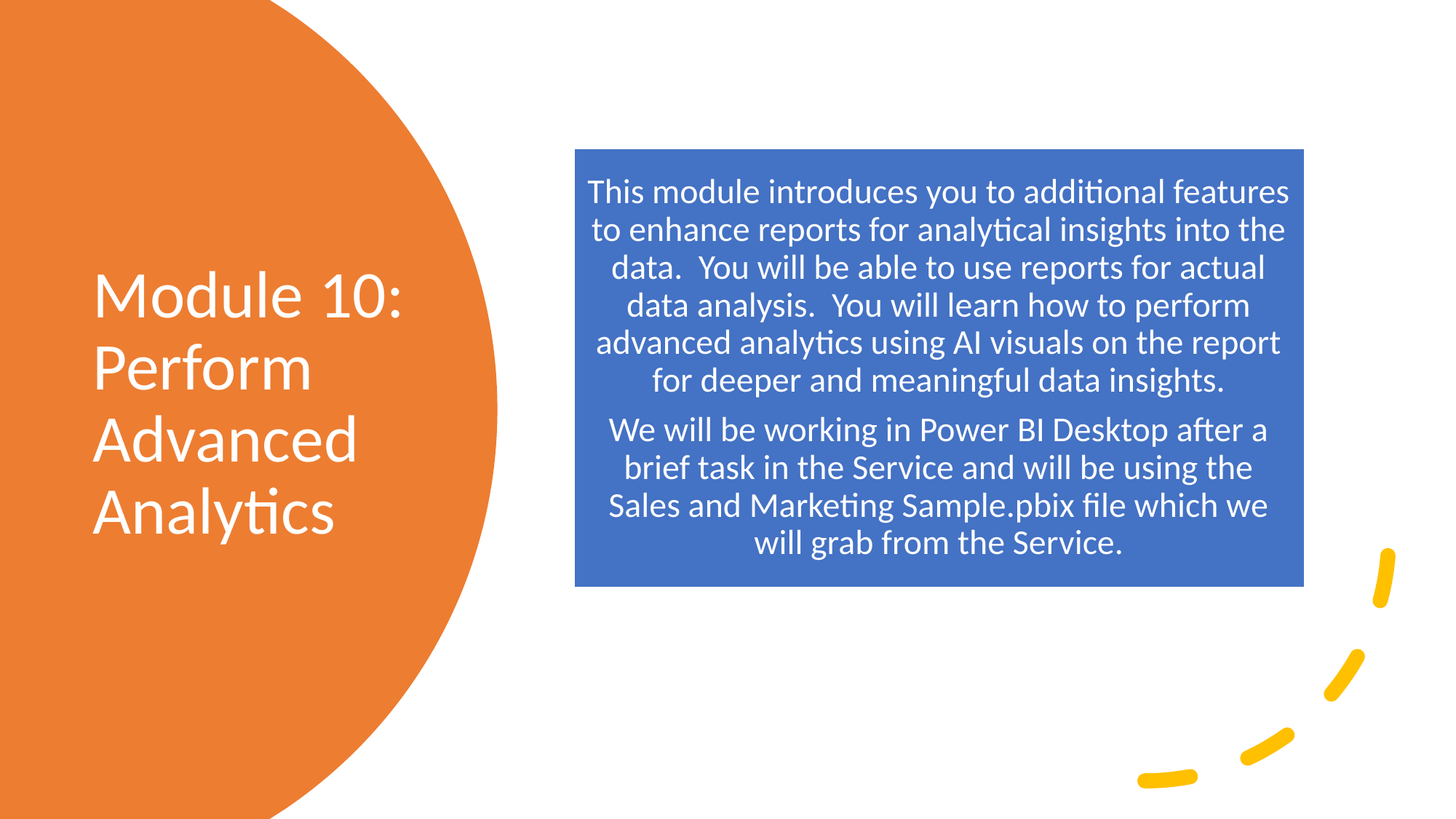

# Module 10:  Perform Advanced Analytics
This module introduces you to additional features to enhance reports for analytical insights into the data.  You will be able to use reports for actual data analysis.  You will learn how to perform advanced analytics using AI visuals on the report for deeper and meaningful data insights.
We will be working in Power BI Desktop after a brief task in the Service and will be using the Sales and Marketing Sample.pbix file which we will grab from the Service.